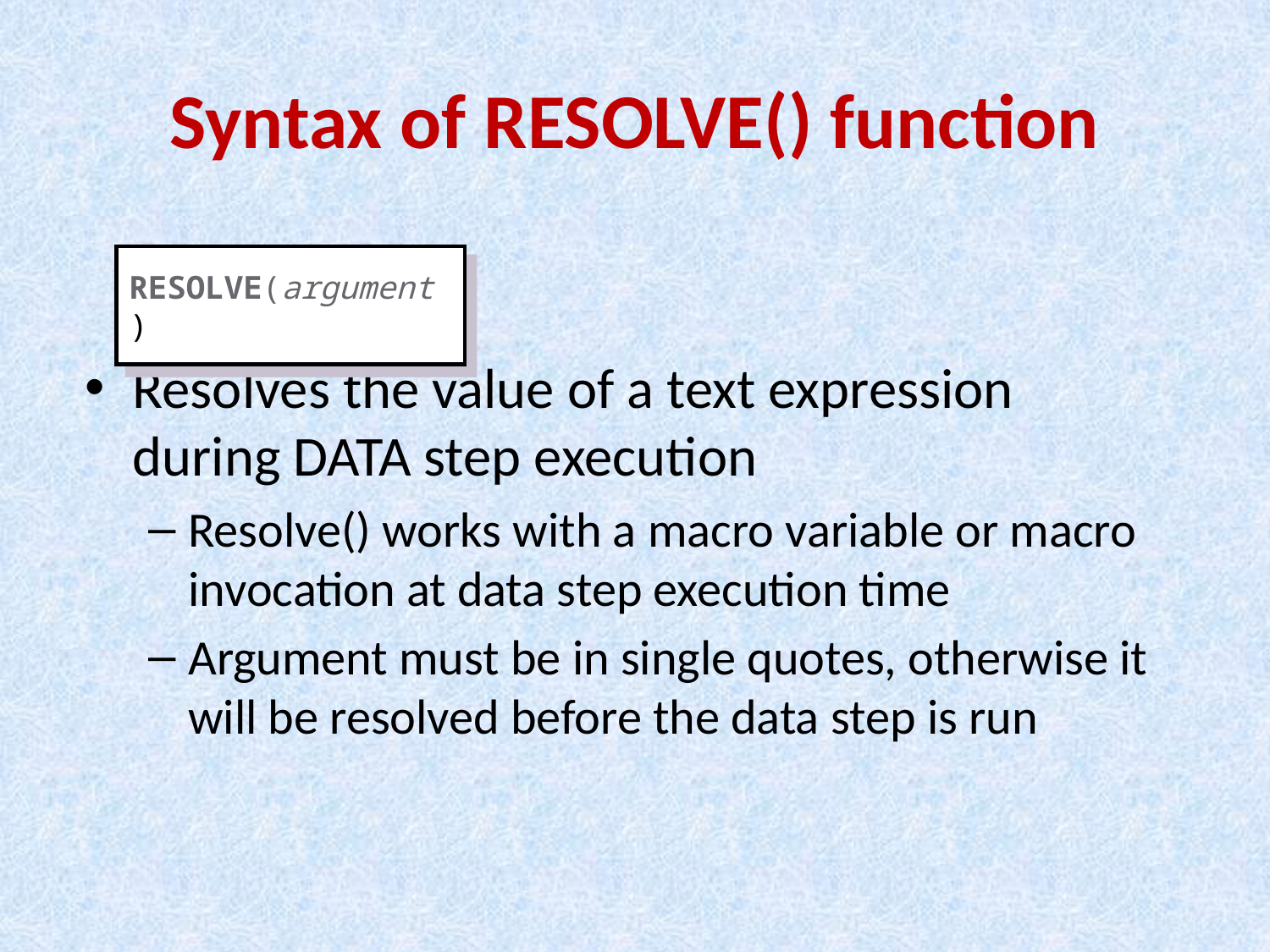

# Syntax of RESOLVE() function
RESOLVE(argument)
Resolves the value of a text expression during DATA step execution
Resolve() works with a macro variable or macro invocation at data step execution time
Argument must be in single quotes, otherwise it will be resolved before the data step is run